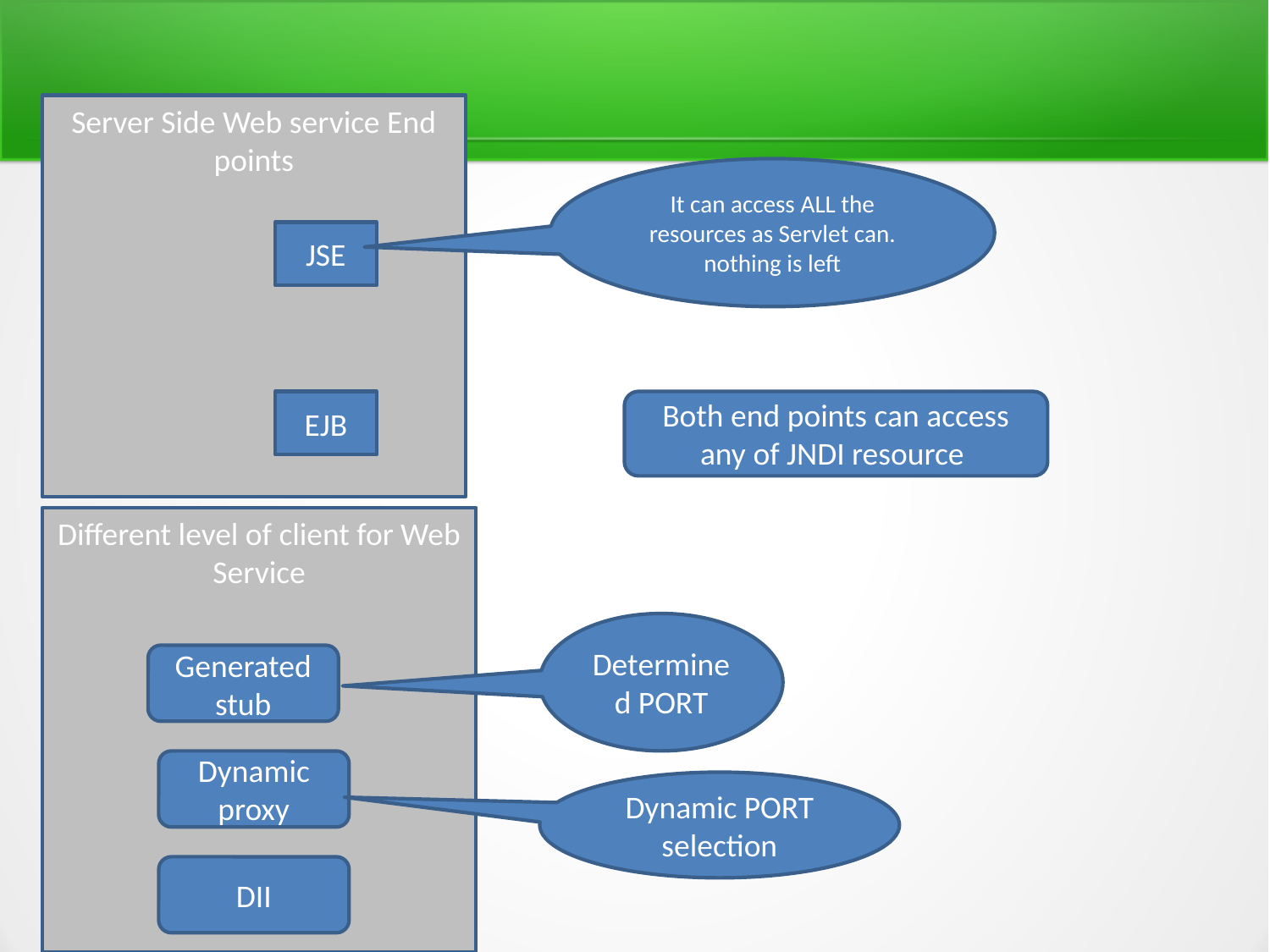

Server Side Web service End points
It can access ALL the resources as Servlet can. nothing is left
JSE
EJB
Both end points can access any of JNDI resource
Different level of client for Web Service
Determined PORT
Generated stub
Dynamic proxy
Dynamic PORT selection
DII